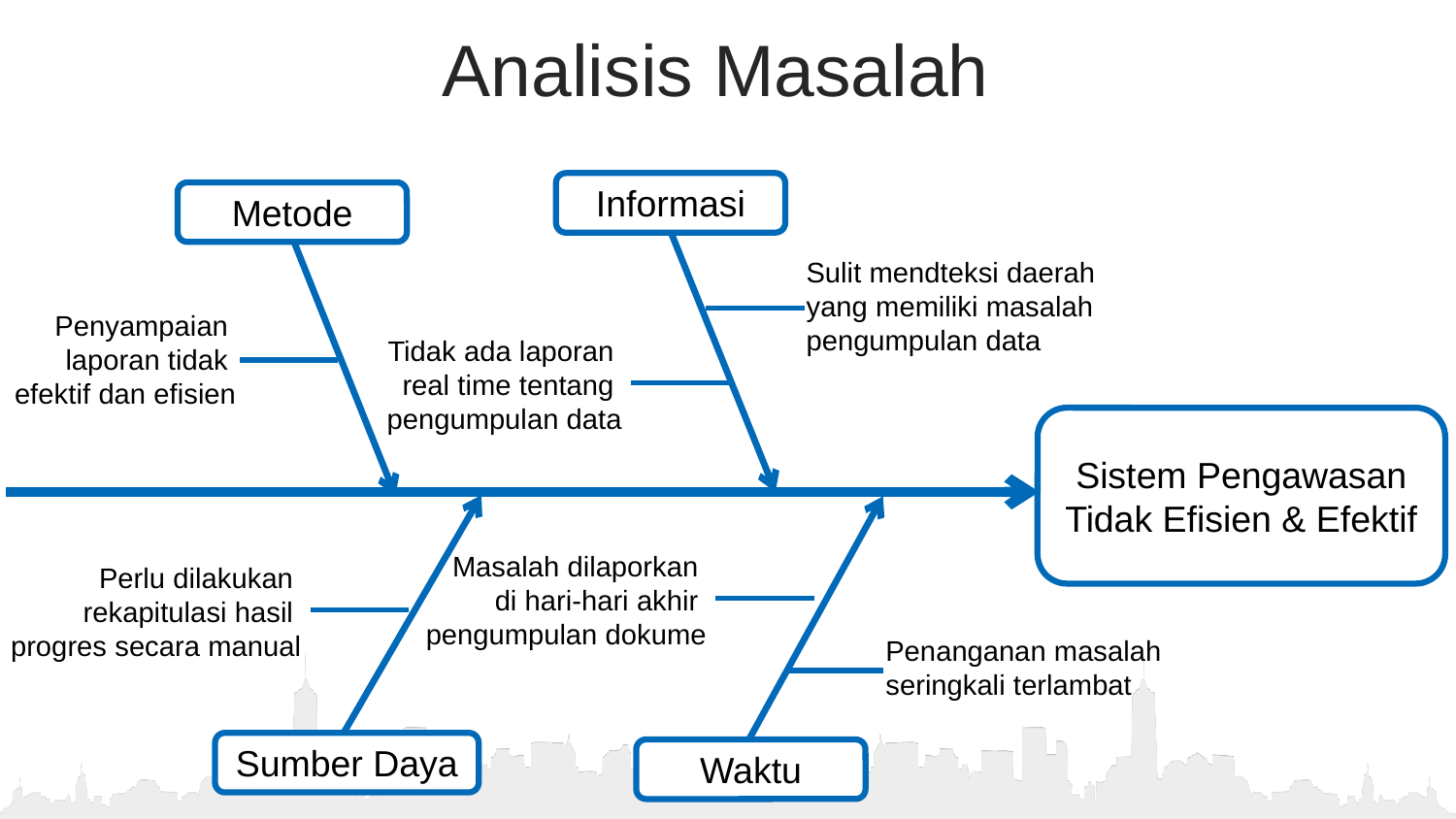

Analisis Masalah
Informasi
Metode
Sulit mendteksi daerah yang memiliki masalah pengumpulan data
Penyampaian
laporan tidak
efektif dan efisien
Tidak ada laporan
real time tentang
pengumpulan data
Sistem Pengawasan Tidak Efisien & Efektif
Masalah dilaporkan
di hari-hari akhir
pengumpulan dokume
Perlu dilakukan
rekapitulasi hasil
progres secara manual
Penanganan masalah seringkali terlambat
Sumber Daya
Waktu